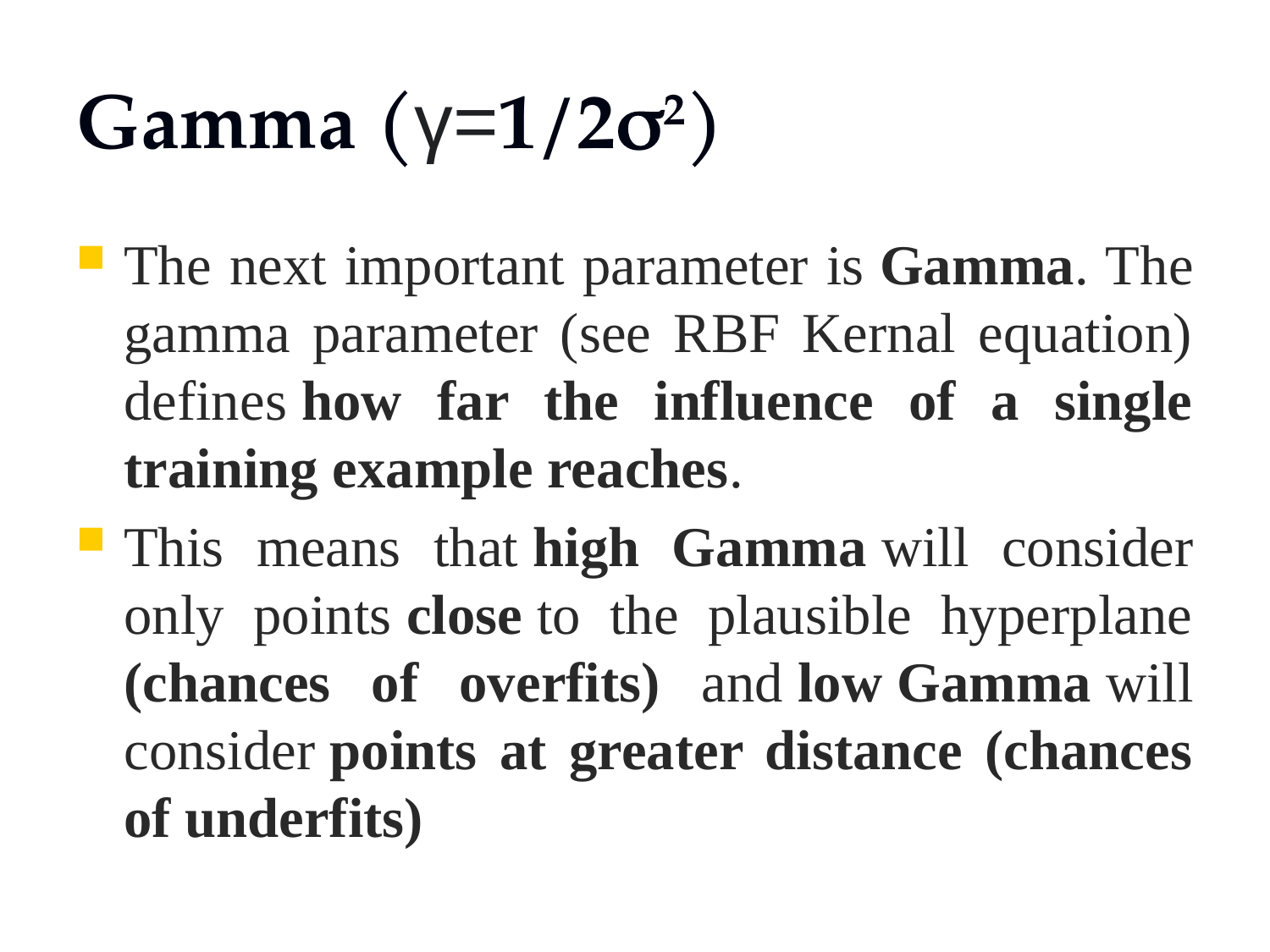

# Gamma (γ=1/2σ2)
The next important parameter is Gamma. The gamma parameter (see RBF Kernal equation) defines how far the influence of a single training example reaches.
This means that high Gamma will consider only points close to the plausible hyperplane (chances of overfits) and low Gamma will consider points at greater distance (chances of underfits)